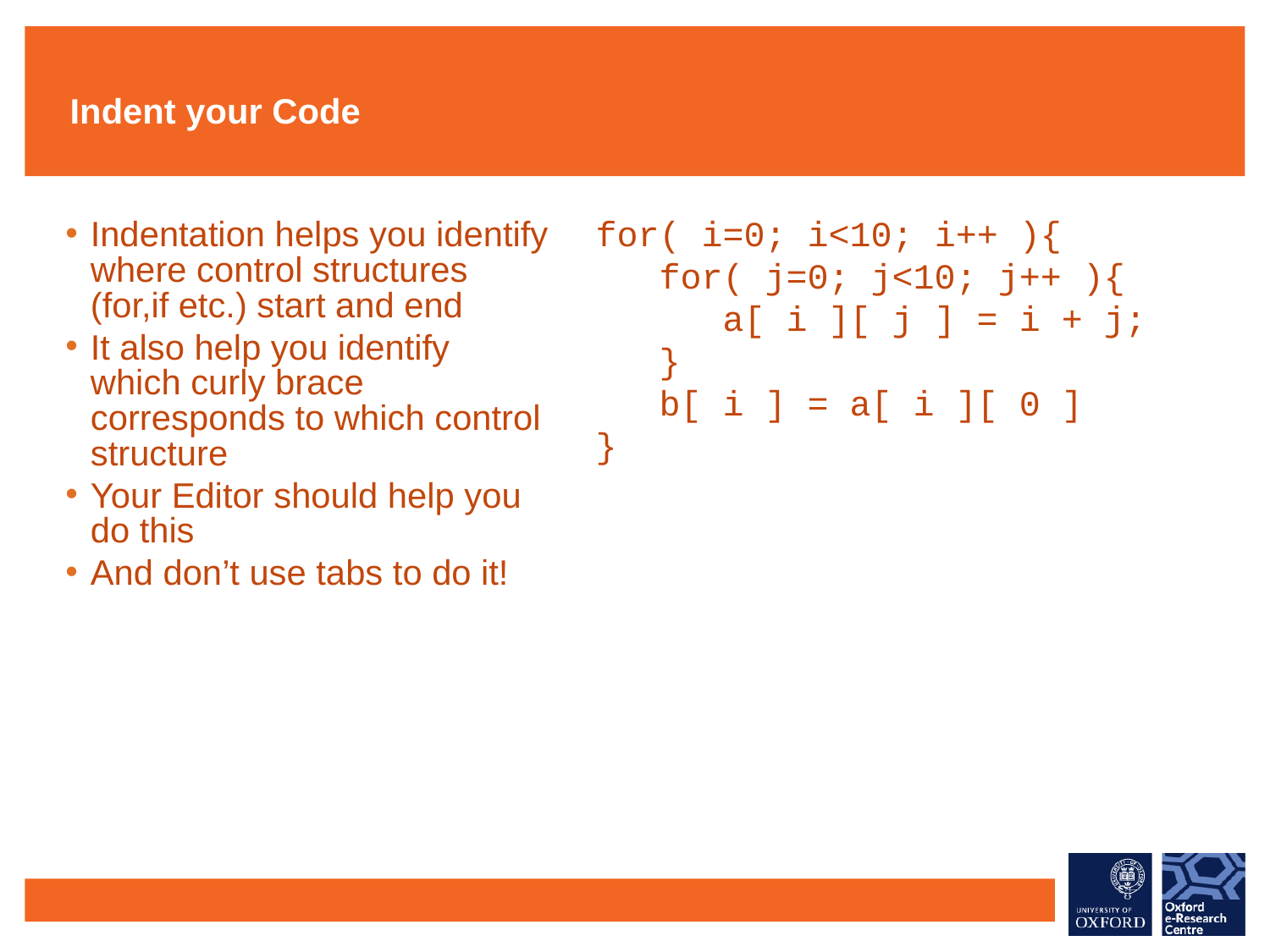

# Indent your Code
Indentation helps you identify where control structures (for,if etc.) start and end
It also help you identify which curly brace corresponds to which control structure
Your Editor should help you do this
And don’t use tabs to do it!

for( i=0; i<10; i++ ){
   for( j=0; j<10; j++ ){
      a[ i ][ j ] = i + j;
   }
   b[ i ] = a[ i ][ 0 ]
}